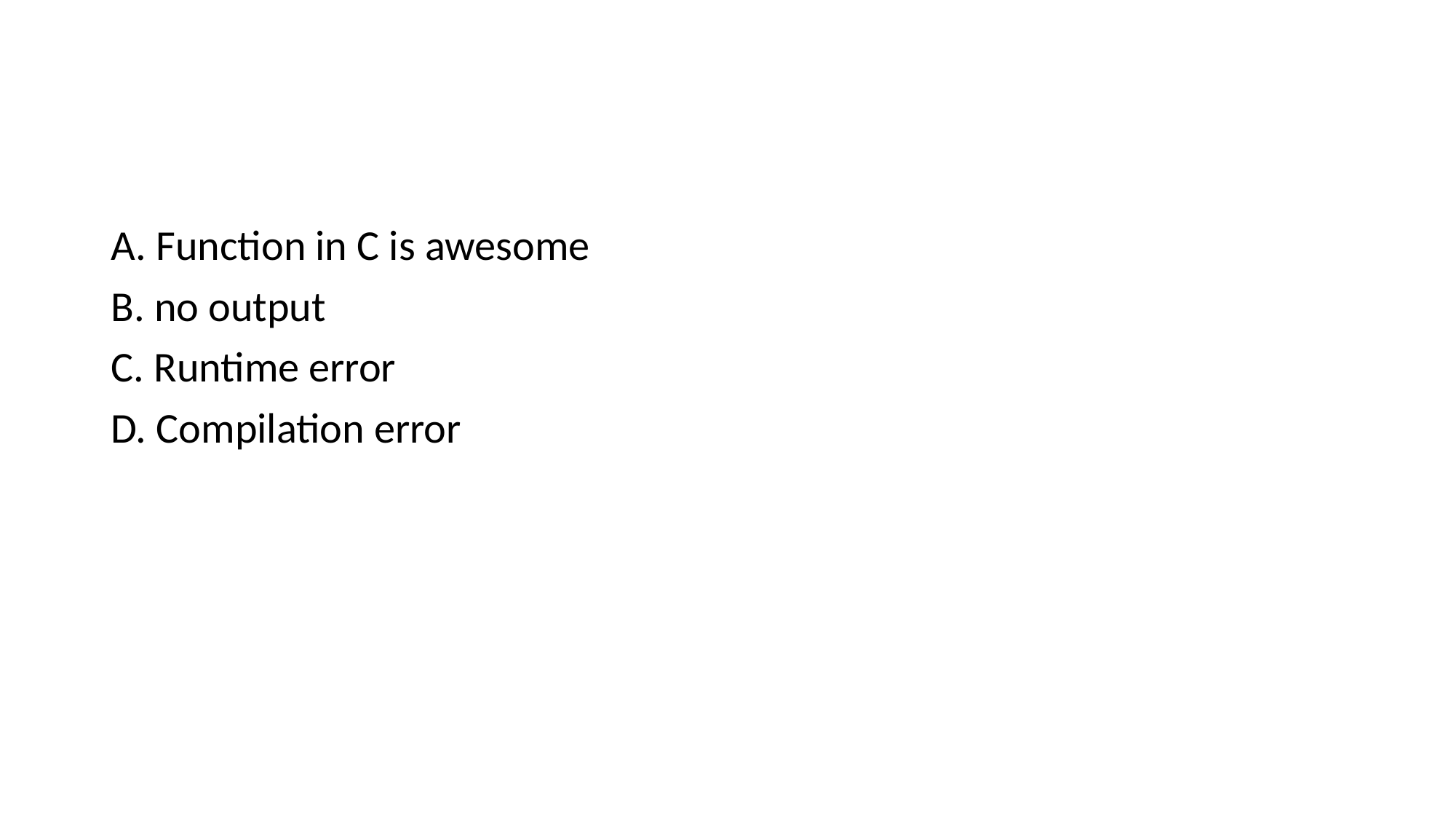

A. Function in C is awesome
B. no output
C. Runtime error
D. Compilation error